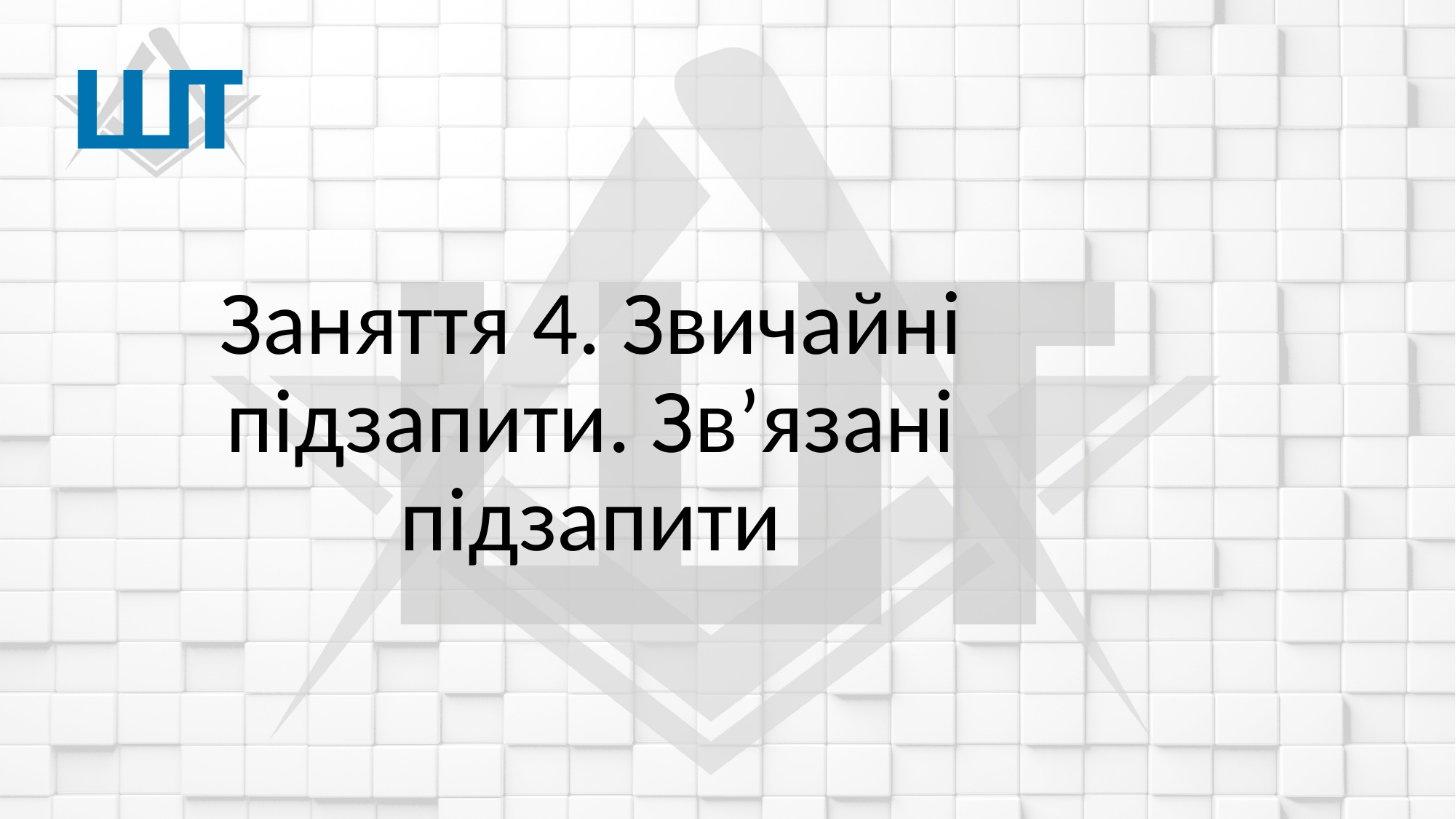

# Заняття 4. Звичайні підзапити. Зв’язані підзапити